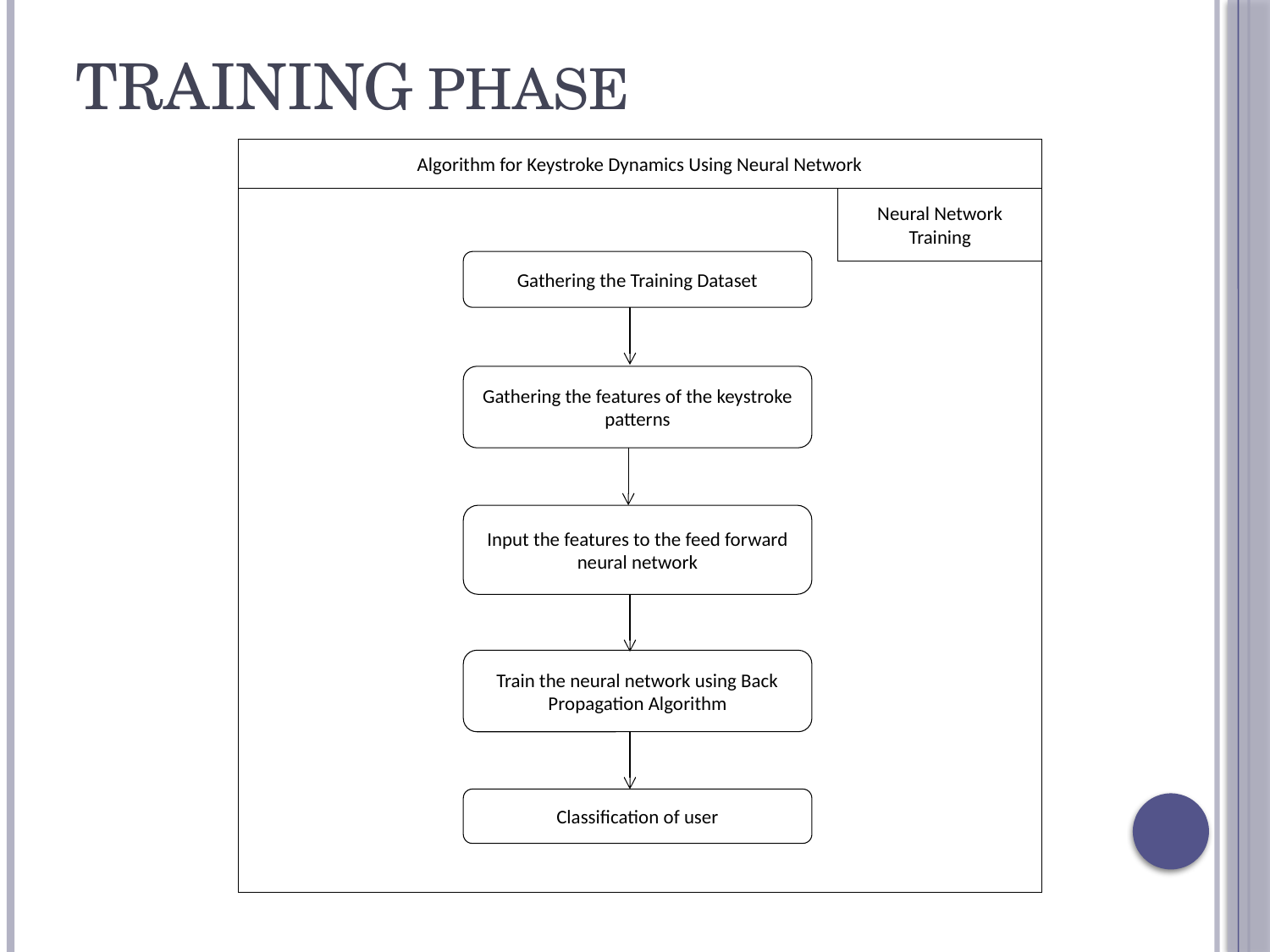

# Training Phase
Algorithm for Keystroke Dynamics Using Neural Network

Neural Network Training
Gathering the Training Dataset
Gathering the features of the keystroke patterns
Input the features to the feed forward neural network
Train the neural network using Back Propagation Algorithm
Classification of user